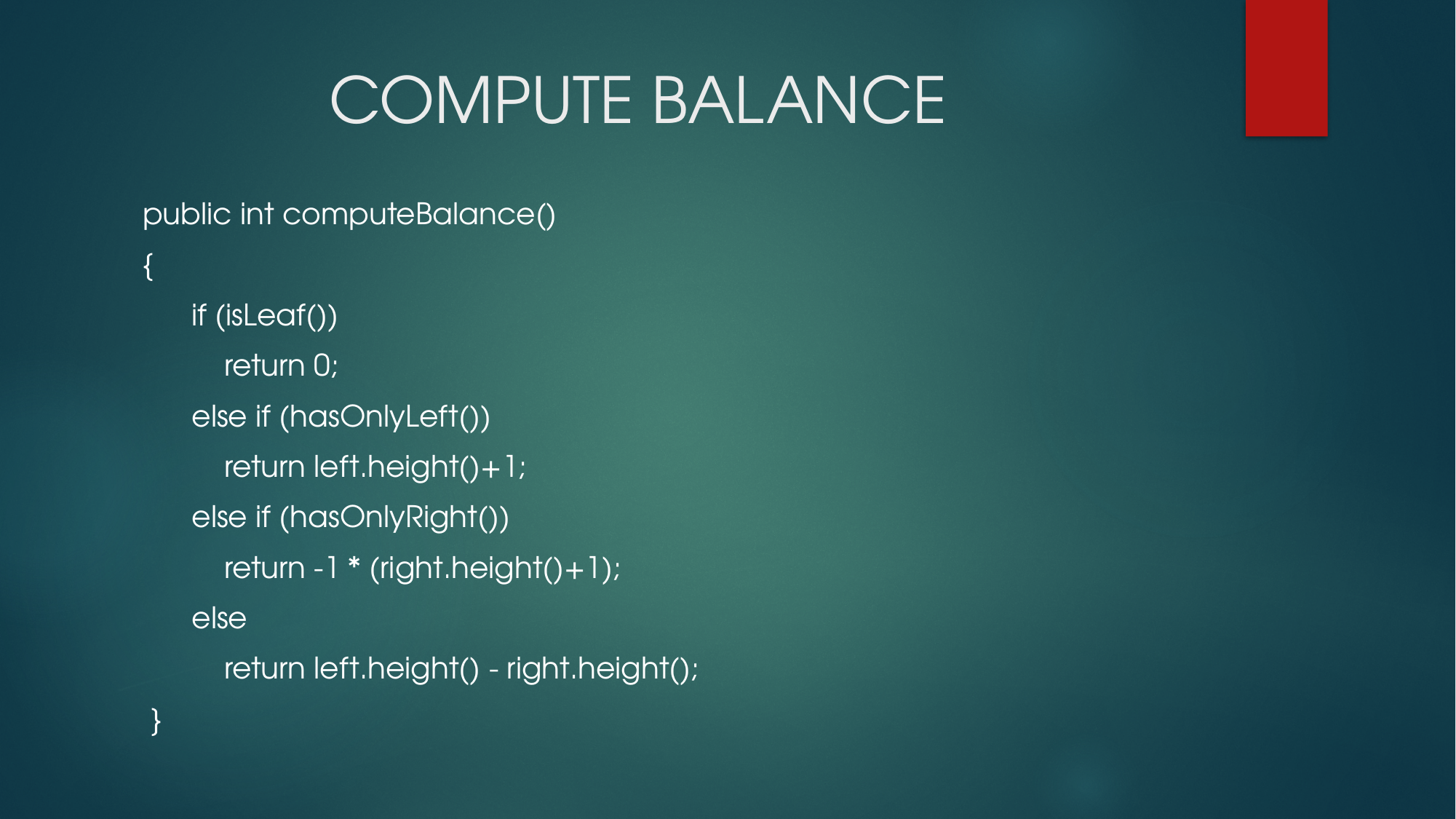

# COMPUTE BALANCE
public int computeBalance()
{
      if (isLeaf())
          return 0;
      else if (hasOnlyLeft())
          return left.height()+1;
      else if (hasOnlyRight())
          return -1 * (right.height()+1);
      else
          return left.height() - right.height();
 }